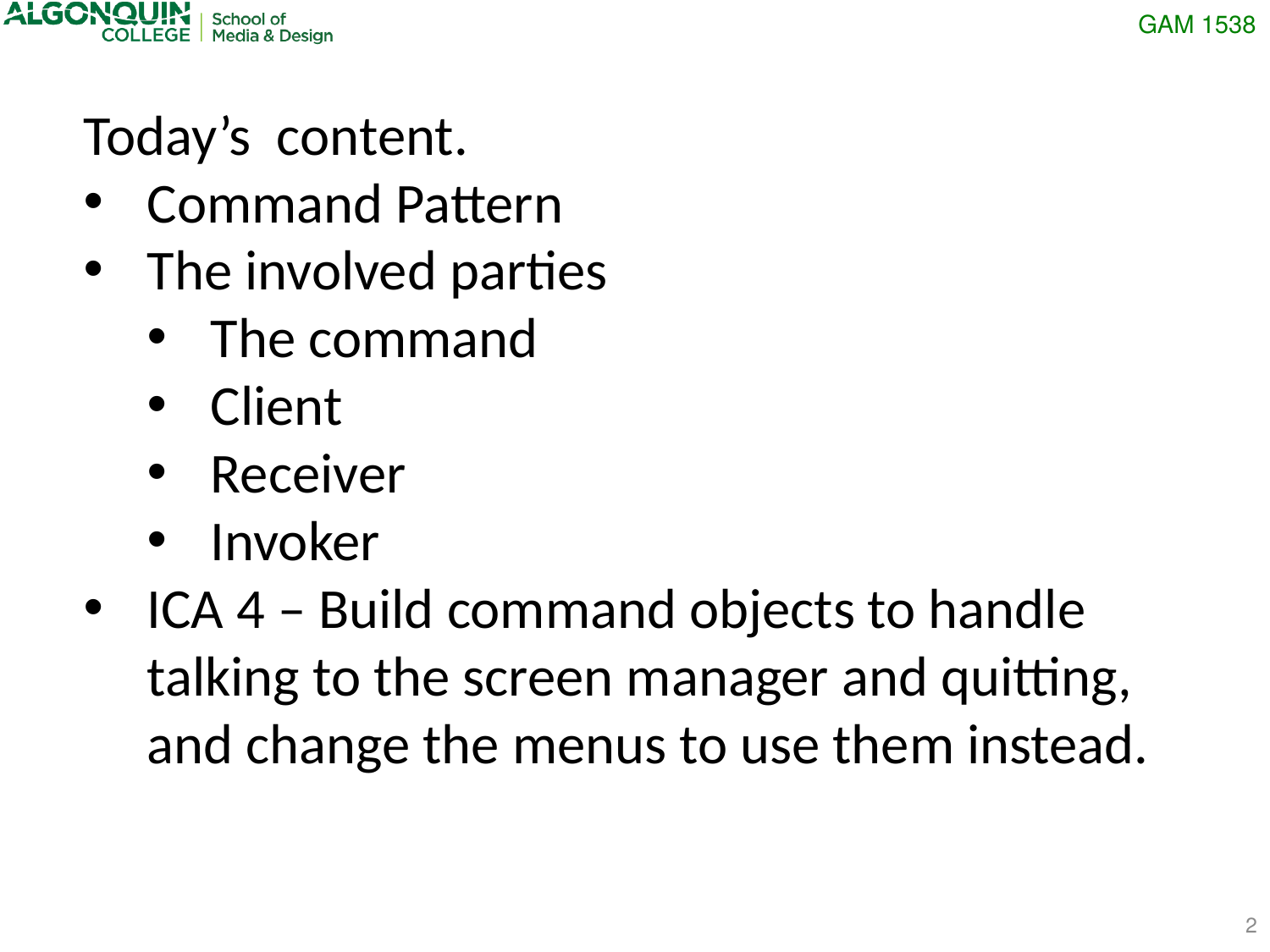

Today’s  content.
Command Pattern
The involved parties
The command
Client
Receiver
Invoker
ICA 4 – Build command objects to handle talking to the screen manager and quitting, and change the menus to use them instead.
2